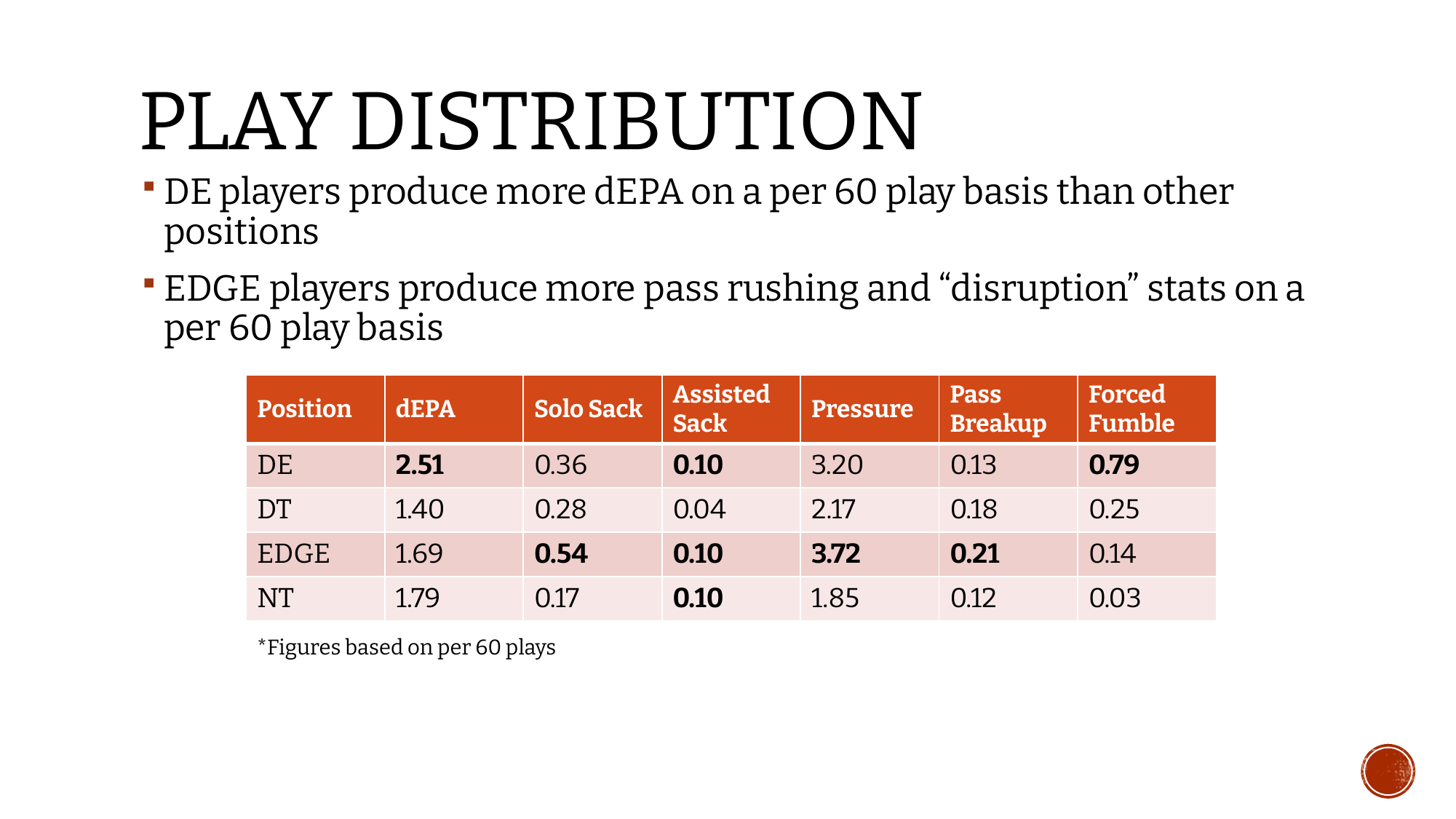

# Play Distribution
DE players produce more dEPA on a per 60 play basis than other positions
EDGE players produce more pass rushing and “disruption” stats on a per 60 play basis
| Position | dEPA | Solo Sack | Assisted Sack | Pressure | Pass Breakup | Forced Fumble |
| --- | --- | --- | --- | --- | --- | --- |
| DE | 2.51 | 0.36 | 0.10 | 3.20 | 0.13 | 0.79 |
| DT | 1.40 | 0.28 | 0.04 | 2.17 | 0.18 | 0.25 |
| EDGE | 1.69 | 0.54 | 0.10 | 3.72 | 0.21 | 0.14 |
| NT | 1.79 | 0.17 | 0.10 | 1.85 | 0.12 | 0.03 |
*Figures based on per 60 plays